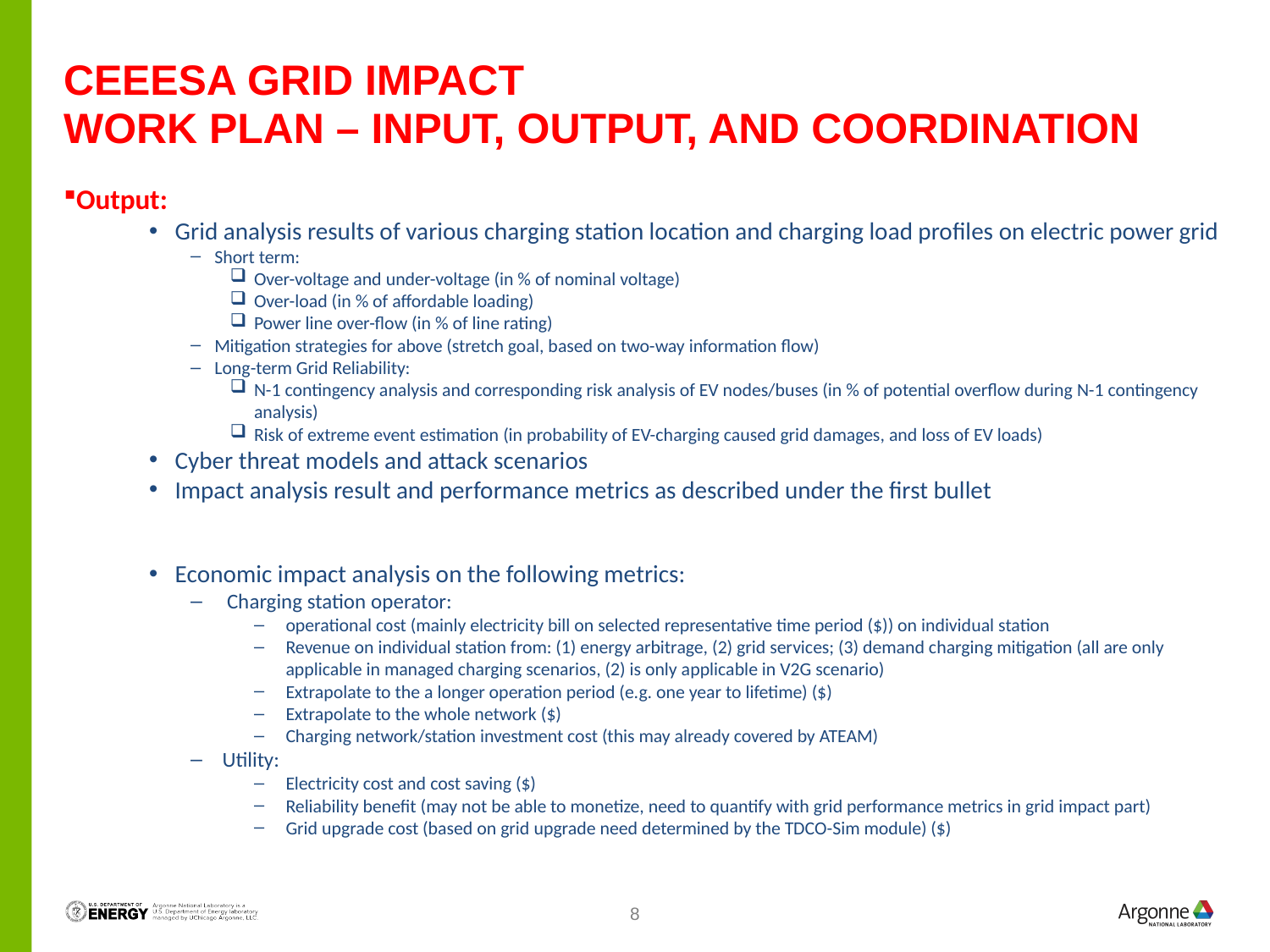

# CEEESA Grid impact work plan – input, output, and coordination
Output:
Grid analysis results of various charging station location and charging load profiles on electric power grid
Short term:
Over-voltage and under-voltage (in % of nominal voltage)
Over-load (in % of affordable loading)
Power line over-flow (in % of line rating)
Mitigation strategies for above (stretch goal, based on two-way information flow)
Long-term Grid Reliability:
N-1 contingency analysis and corresponding risk analysis of EV nodes/buses (in % of potential overflow during N-1 contingency analysis)
Risk of extreme event estimation (in probability of EV-charging caused grid damages, and loss of EV loads)
Cyber threat models and attack scenarios
Impact analysis result and performance metrics as described under the first bullet

Economic impact analysis on the following metrics:
 Charging station operator:
operational cost (mainly electricity bill on selected representative time period ($)) on individual station
Revenue on individual station from: (1) energy arbitrage, (2) grid services; (3) demand charging mitigation (all are only applicable in managed charging scenarios, (2) is only applicable in V2G scenario)
Extrapolate to the a longer operation period (e.g. one year to lifetime) ($)
Extrapolate to the whole network ($)
Charging network/station investment cost (this may already covered by ATEAM)
Utility:
Electricity cost and cost saving ($)
Reliability benefit (may not be able to monetize, need to quantify with grid performance metrics in grid impact part)
Grid upgrade cost (based on grid upgrade need determined by the TDCO-Sim module) ($)

Coordination Needed:
Repository: if the code is proprietary then each module development team can upload the executable and relevant API documentation to interact with the module. This is needed to create federates and run co-simulation.
8